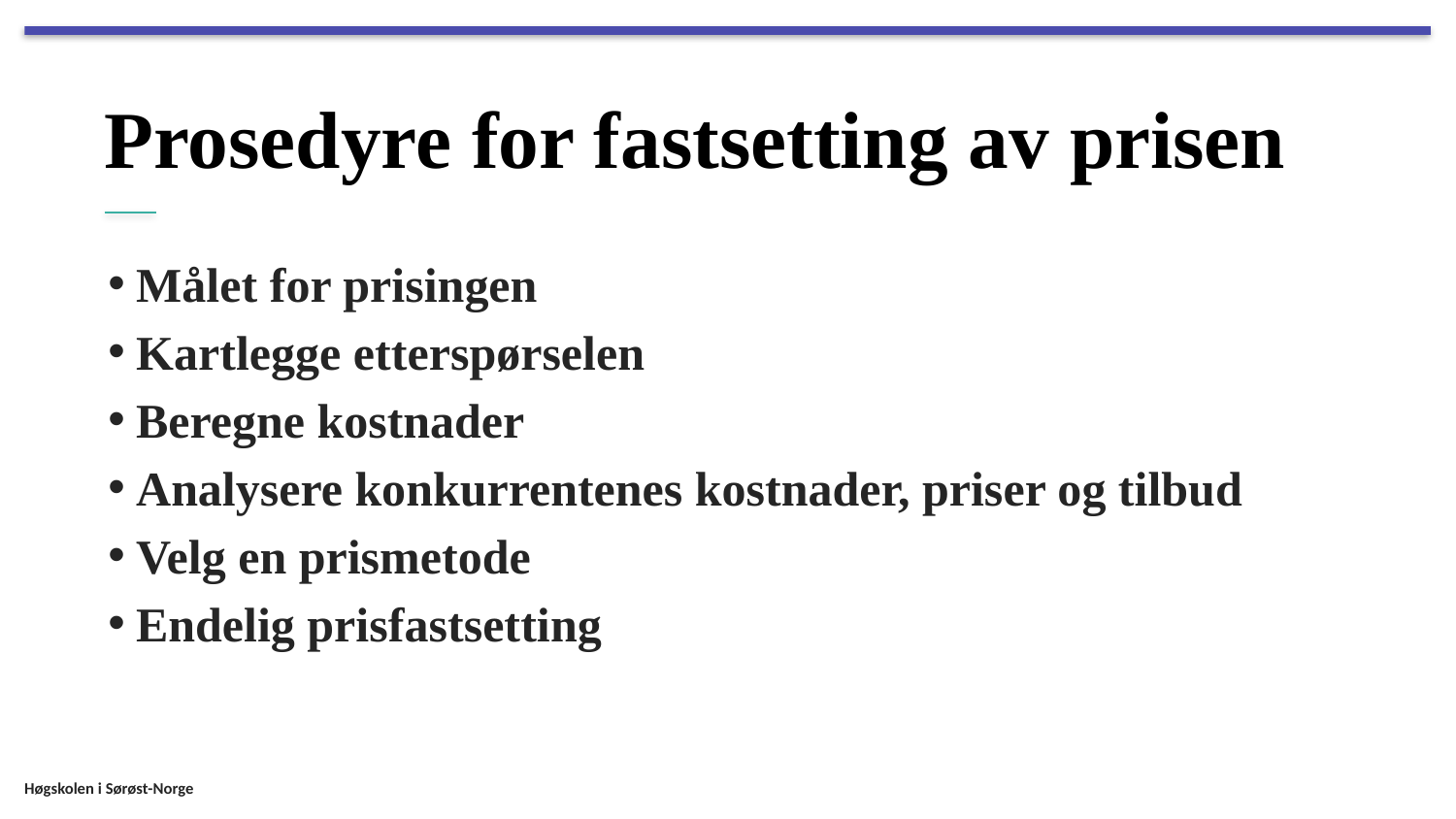

# Prosedyre for fastsetting av prisen
Målet for prisingen
Kartlegge etterspørselen
Beregne kostnader
Analysere konkurrentenes kostnader, priser og tilbud
Velg en prismetode
Endelig prisfastsetting